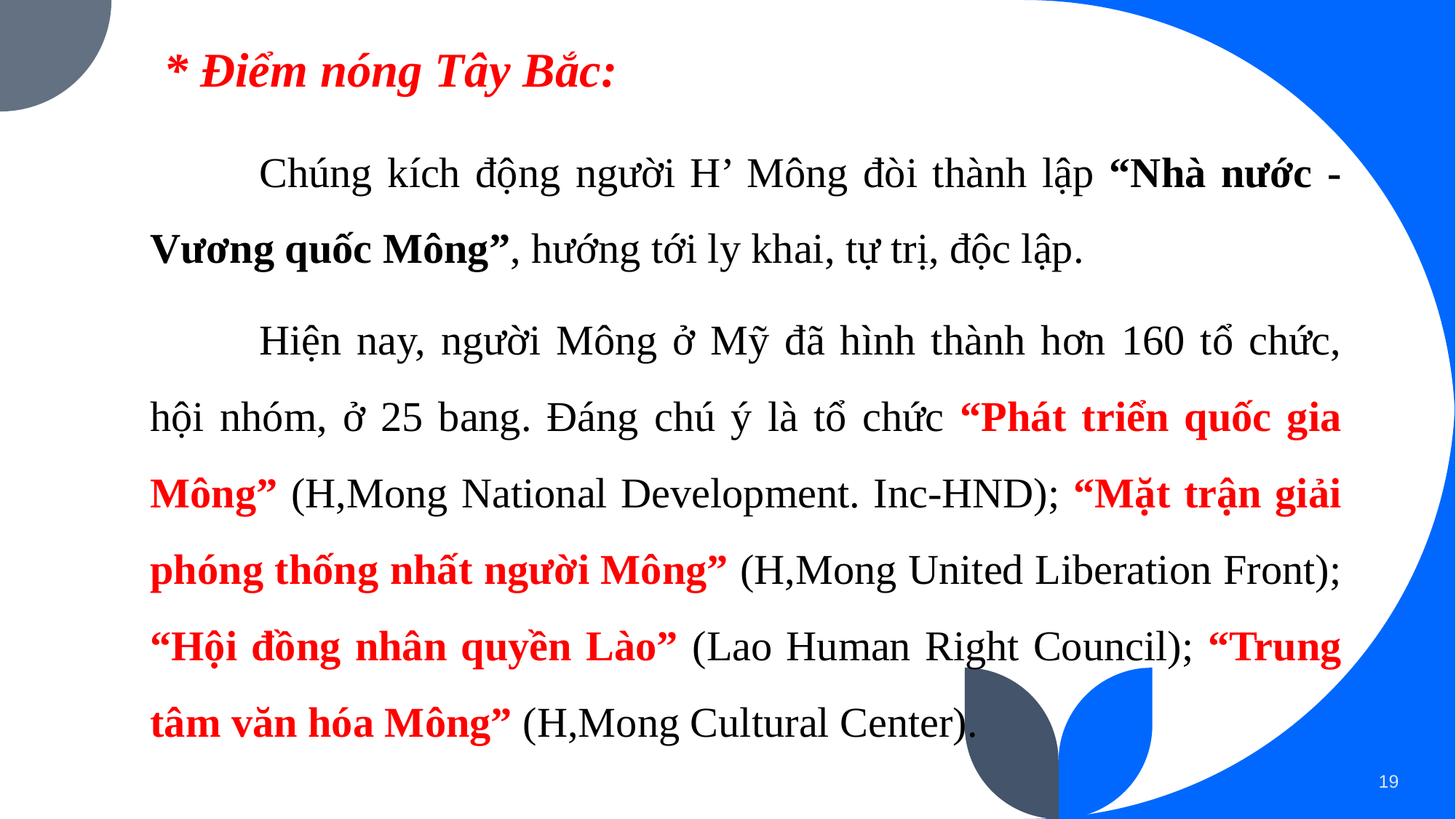

* Điểm nóng Tây Bắc:
	Chúng kích động người H’ Mông đòi thành lập “Nhà nước - Vương quốc Mông”, hướng tới ly khai, tự trị, độc lập.
	Hiện nay, người Mông ở Mỹ đã hình thành hơn 160 tổ chức, hội nhóm, ở 25 bang. Đáng chú ý là tổ chức “Phát triển quốc gia Mông” (H,Mong National Development. Inc-HND); “Mặt trận giải phóng thống nhất người Mông” (H,Mong United Liberation Front); “Hội đồng nhân quyền Lào” (Lao Human Right Council); “Trung tâm văn hóa Mông” (H,Mong Cultural Center).
19